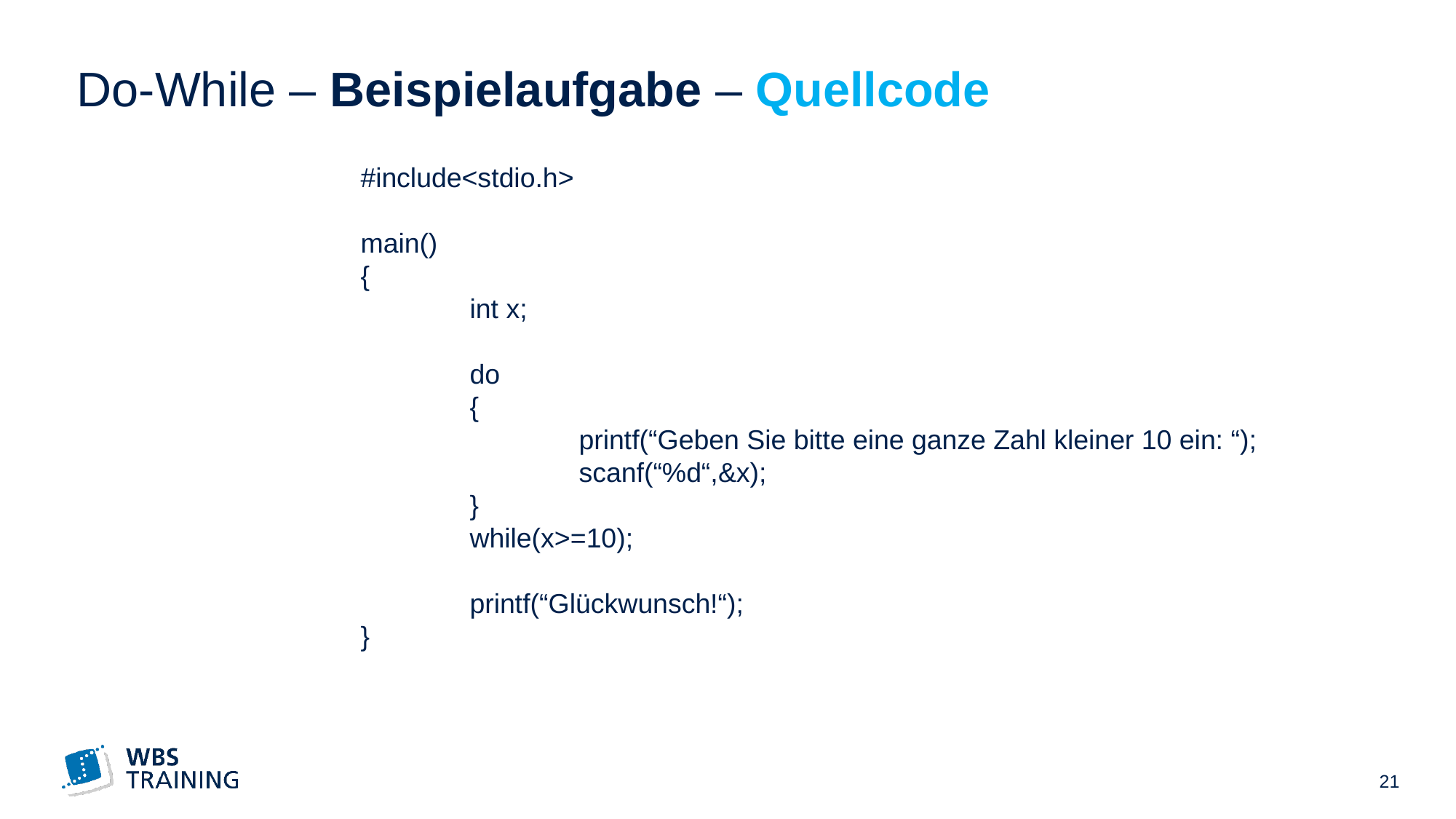

# Do-While – Beispielaufgabe – Quellcode
#include<stdio.h>

main()
{
	int x;

	do
	{
		printf(“Geben Sie bitte eine ganze Zahl kleiner 10 ein: “);
		scanf(“%d“,&x);
	}
	while(x>=10);

	printf(“Glückwunsch!“);
}

    21